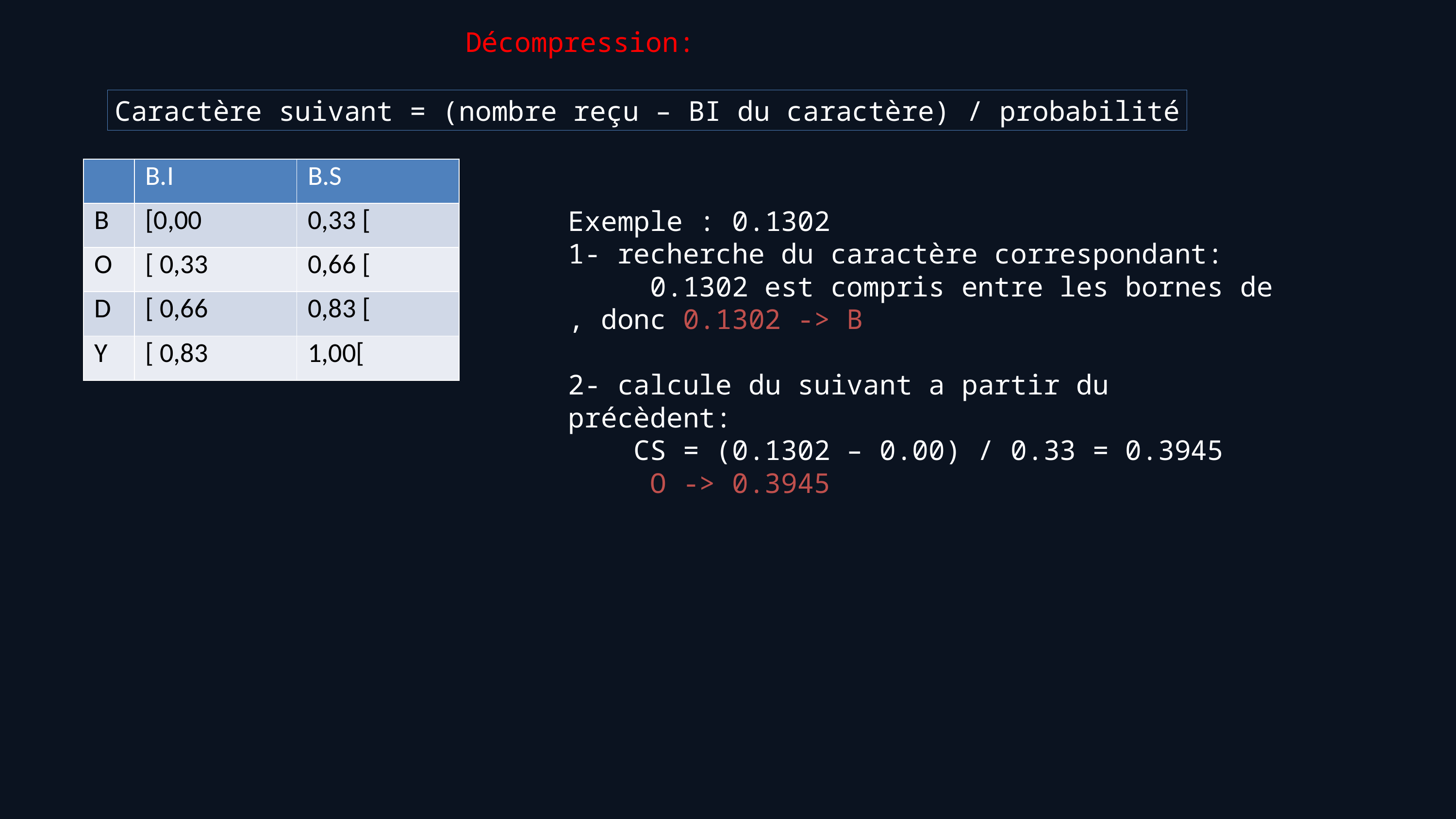

Décompression:
Caractère suivant = (nombre reçu – BI du caractère) / probabilité
|  | B.I | B.S |
| --- | --- | --- |
| B | [0,00 | 0,33 [ |
| O | [ 0,33 | 0,66 [ |
| D | [ 0,66 | 0,83 [ |
| Y | [ 0,83 | 1,00[ |
Exemple : 0.1302
1- recherche du caractère correspondant:
     0.1302 est compris entre les bornes de , donc 0.1302 -> B

2- calcule du suivant a partir du précèdent:
    CS = (0.1302 – 0.00) / 0.33 = 0.3945
     O -> 0.3945